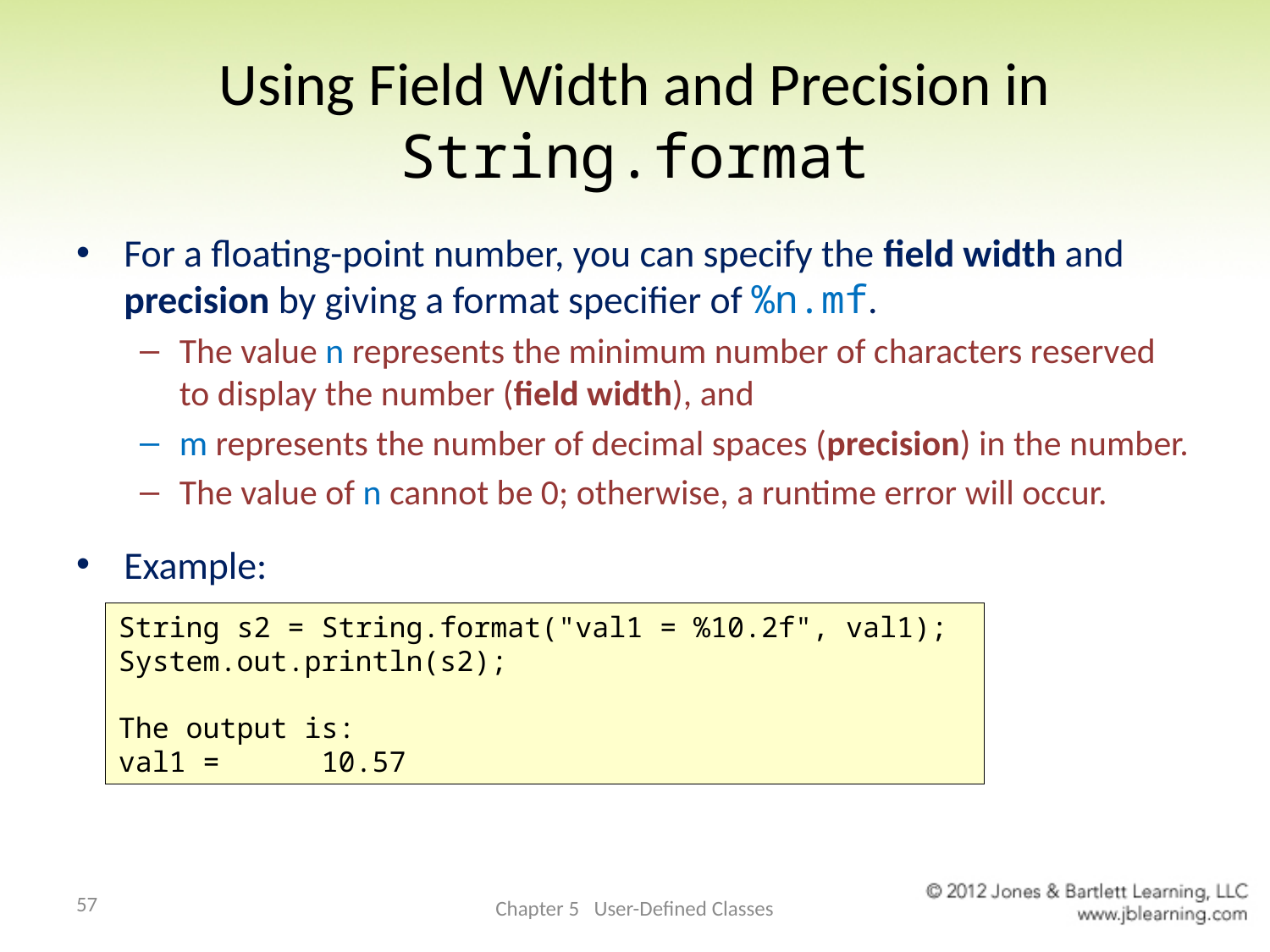

# Using Field Width and Precision in String.format
For a floating-point number, you can specify the field width and precision by giving a format specifier of %n.mf.
The value n represents the minimum number of characters reserved to display the number (field width), and
m represents the number of decimal spaces (precision) in the number.
The value of n cannot be 0; otherwise, a runtime error will occur.
Example:

String s2 = String.format("val1 = %10.2f", val1);
System.out.println(s2);

The output is:
val1 =      10.57
57
Chapter 5   User-Defined Classes